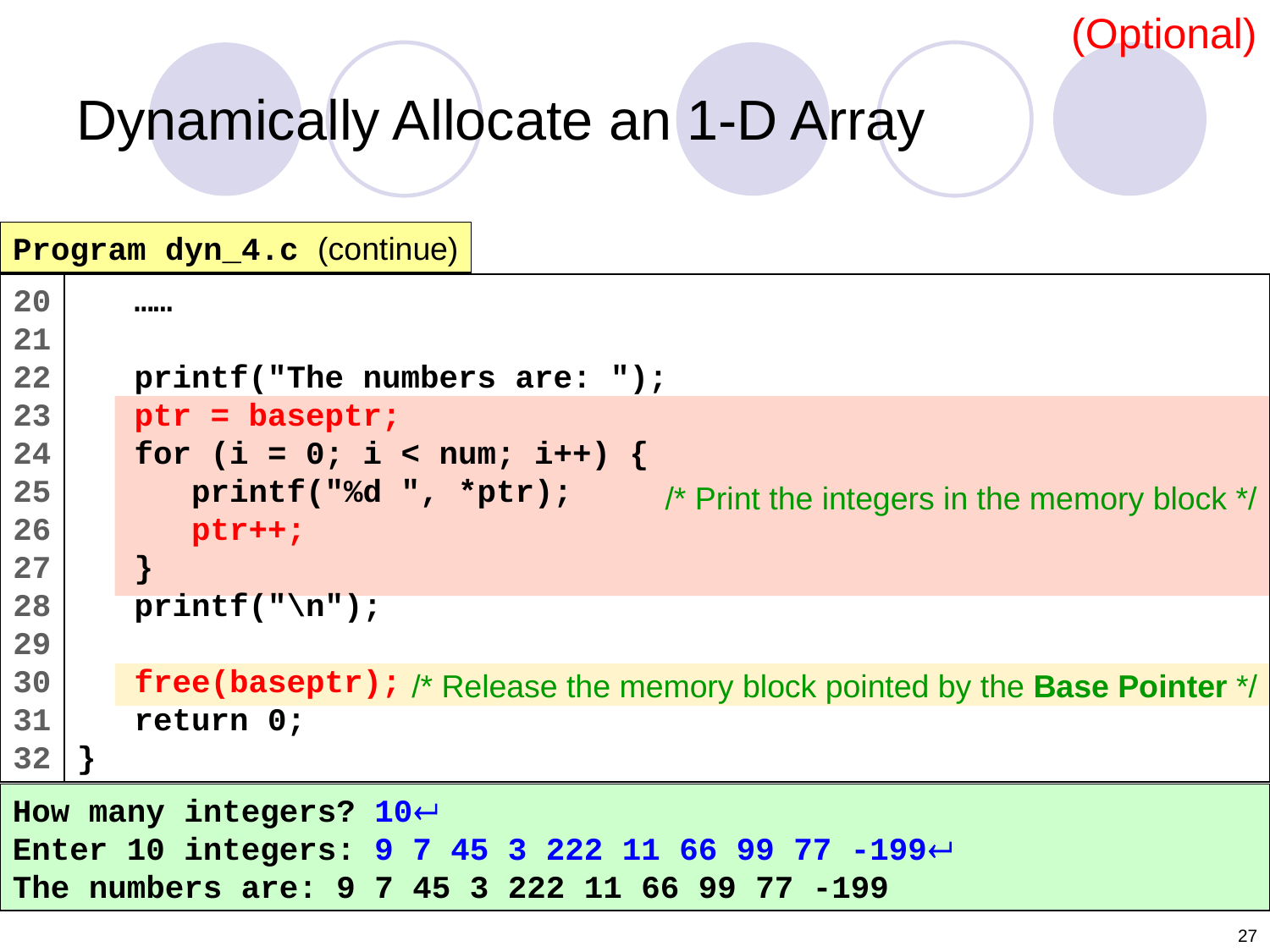

(Optional)
# Dynamically Allocate an 1-D Array
Program dyn_4.c (continue)
20
21
22
23
24
25
26
27
28
29
30
31
32
   ……

   printf("The numbers are: ");
   ptr = baseptr;
   for (i = 0; i < num; i++) {
      printf("%d ", *ptr);
      ptr++;
   }
   printf("\n");

   free(baseptr);
   return 0;
}

/* Print the integers in the memory block */
/* Release the memory block pointed by the Base Pointer */
How many integers? 10↵
Enter 10 integers: 9 7 45 3 222 11 66 99 77 -199↵
The numbers are: 9 7 45 3 222 11 66 99 77 -199
27